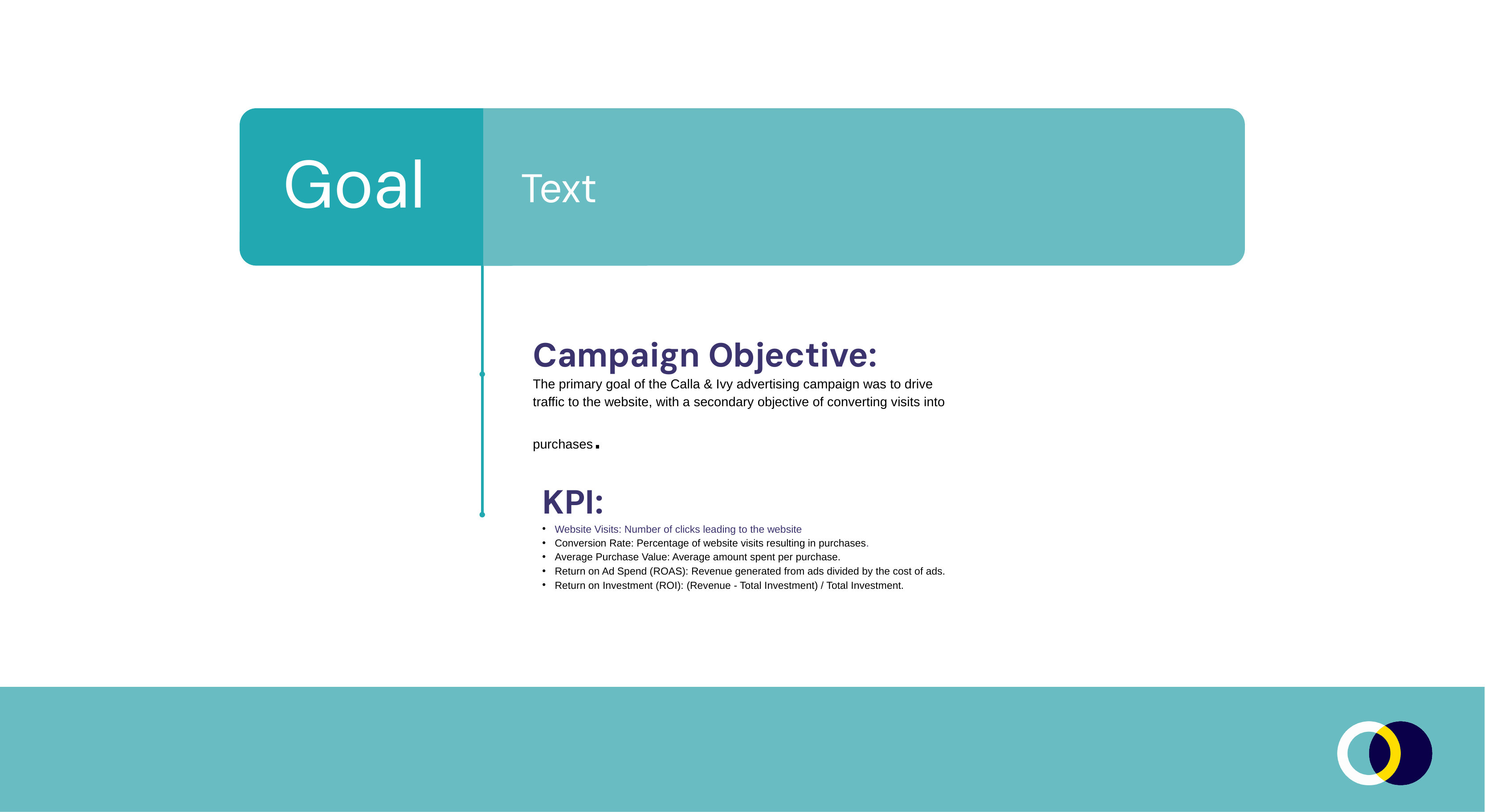

Goal
Text
Campaign Objective:
The primary goal of the Calla & Ivy advertising campaign was to drive traffic to the website, with a secondary objective of converting visits into purchases.

KPI:
Website Visits: Number of clicks leading to the website
Conversion Rate: Percentage of website visits resulting in purchases.
Average Purchase Value: Average amount spent per purchase.
Return on Ad Spend (ROAS): Revenue generated from ads divided by the cost of ads.
Return on Investment (ROI): (Revenue - Total Investment) / Total Investment.